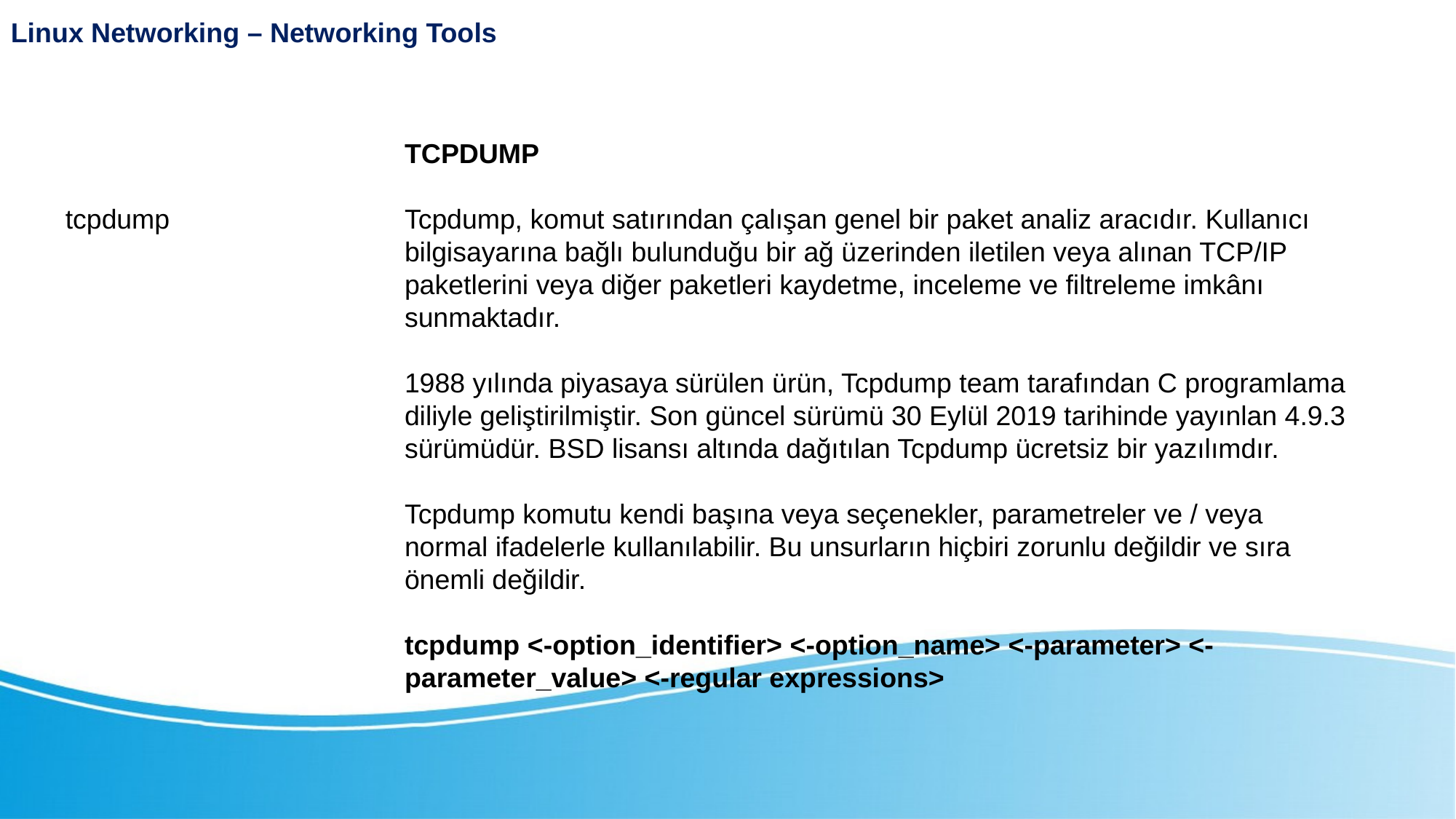

Linux Networking – Networking Tools
TCPDUMP

Tcpdump, komut satırından çalışan genel bir paket analiz aracıdır. Kullanıcı bilgisayarına bağlı bulunduğu bir ağ üzerinden iletilen veya alınan TCP/IP paketlerini veya diğer paketleri kaydetme, inceleme ve filtreleme imkânı sunmaktadır.

1988 yılında piyasaya sürülen ürün, Tcpdump team tarafından C programlama diliyle geliştirilmiştir. Son güncel sürümü 30 Eylül 2019 tarihinde yayınlan 4.9.3 sürümüdür. BSD lisansı altında dağıtılan Tcpdump ücretsiz bir yazılımdır.

Tcpdump komutu kendi başına veya seçenekler, parametreler ve / veya normal ifadelerle kullanılabilir. Bu unsurların hiçbiri zorunlu değildir ve sıra önemli değildir.

tcpdump <-option_identifier> <-option_name> <-parameter> <-parameter_value> <-regular expressions>
tcpdump